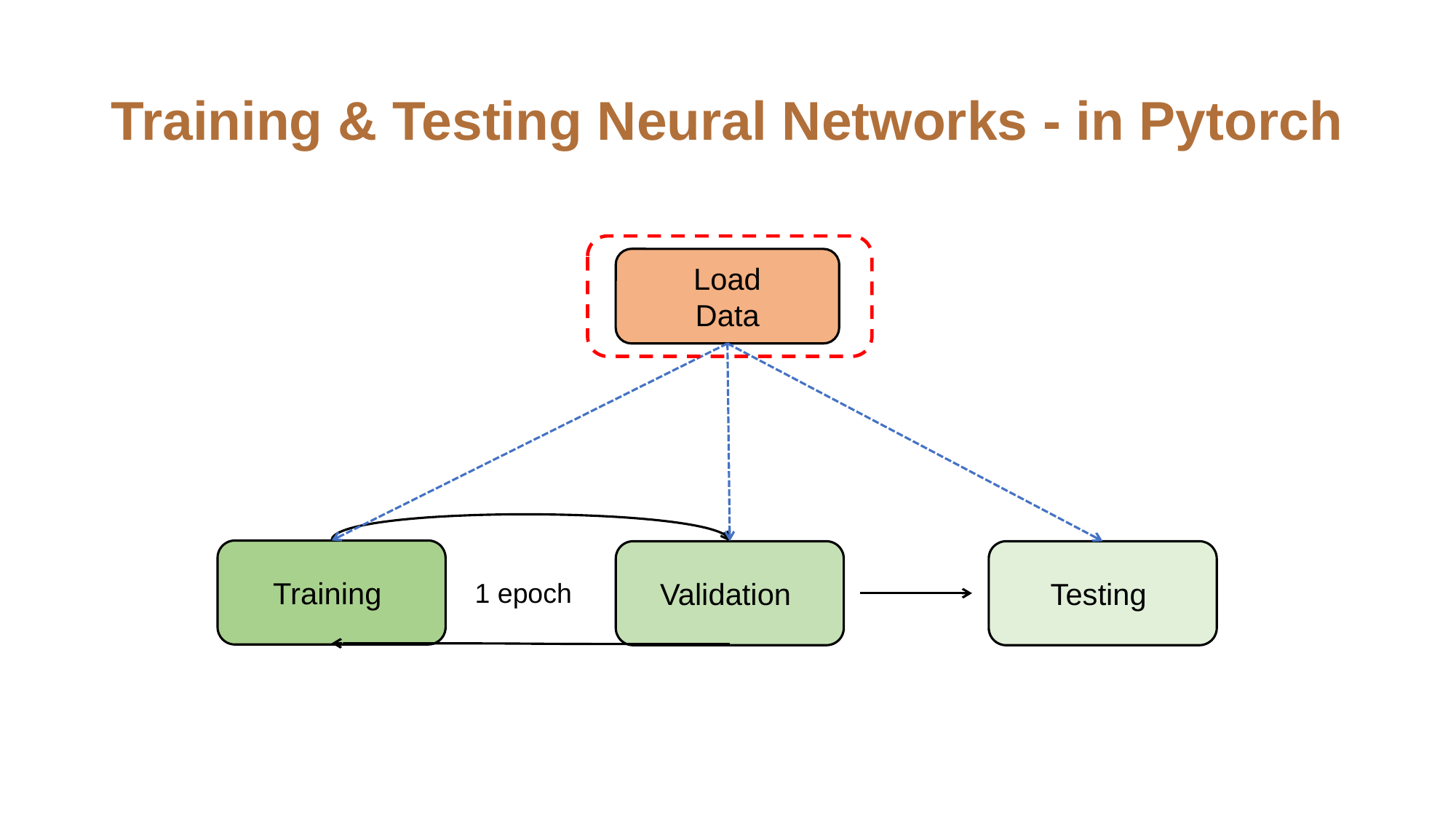

# Training & Testing Neural Networks - in Pytorch

Load
Data
Training
Validation
Testing
1 epoch